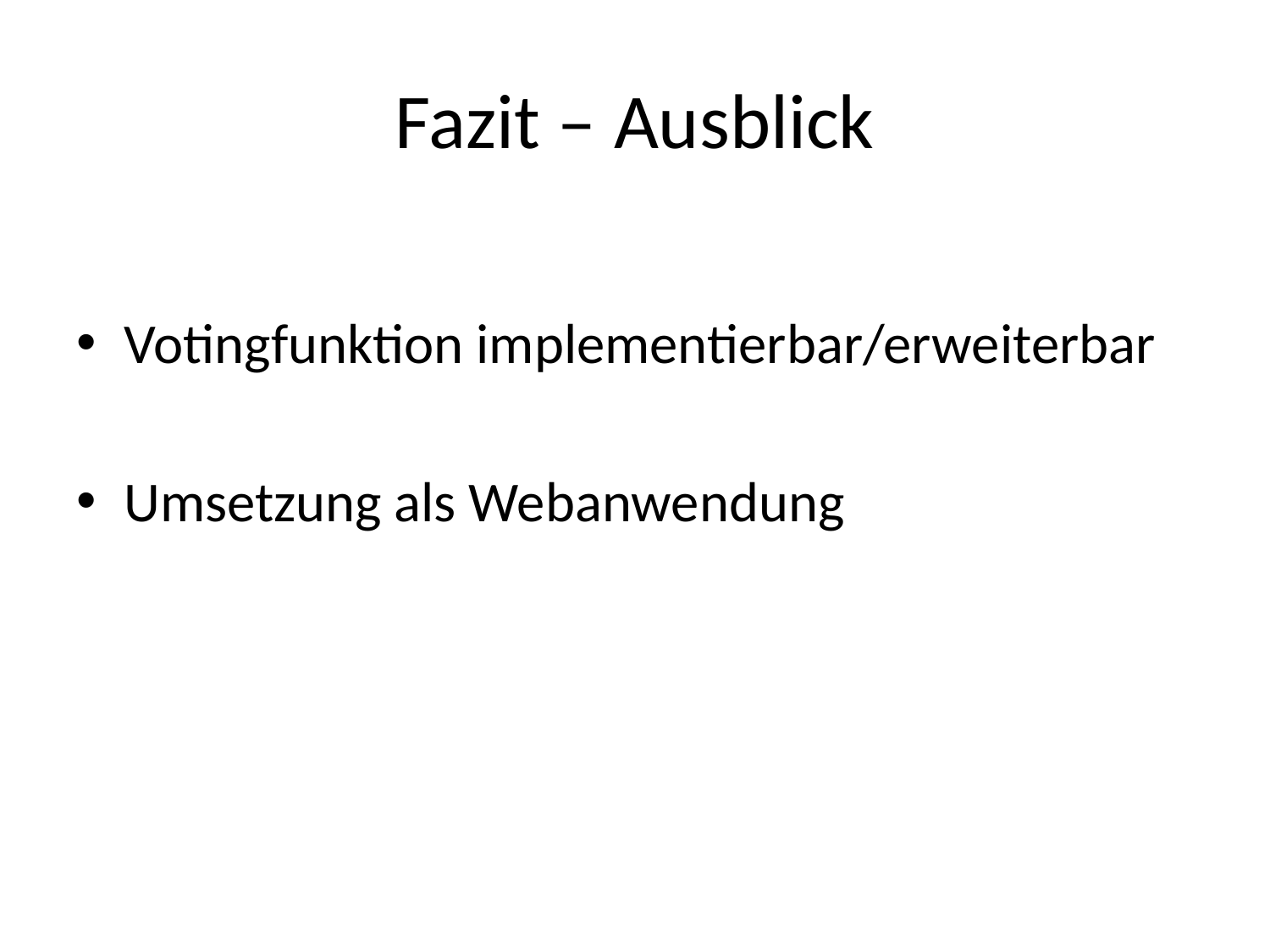

# Fazit – Ausblick

Votingfunktion implementierbar/erweiterbar

Umsetzung als Webanwendung